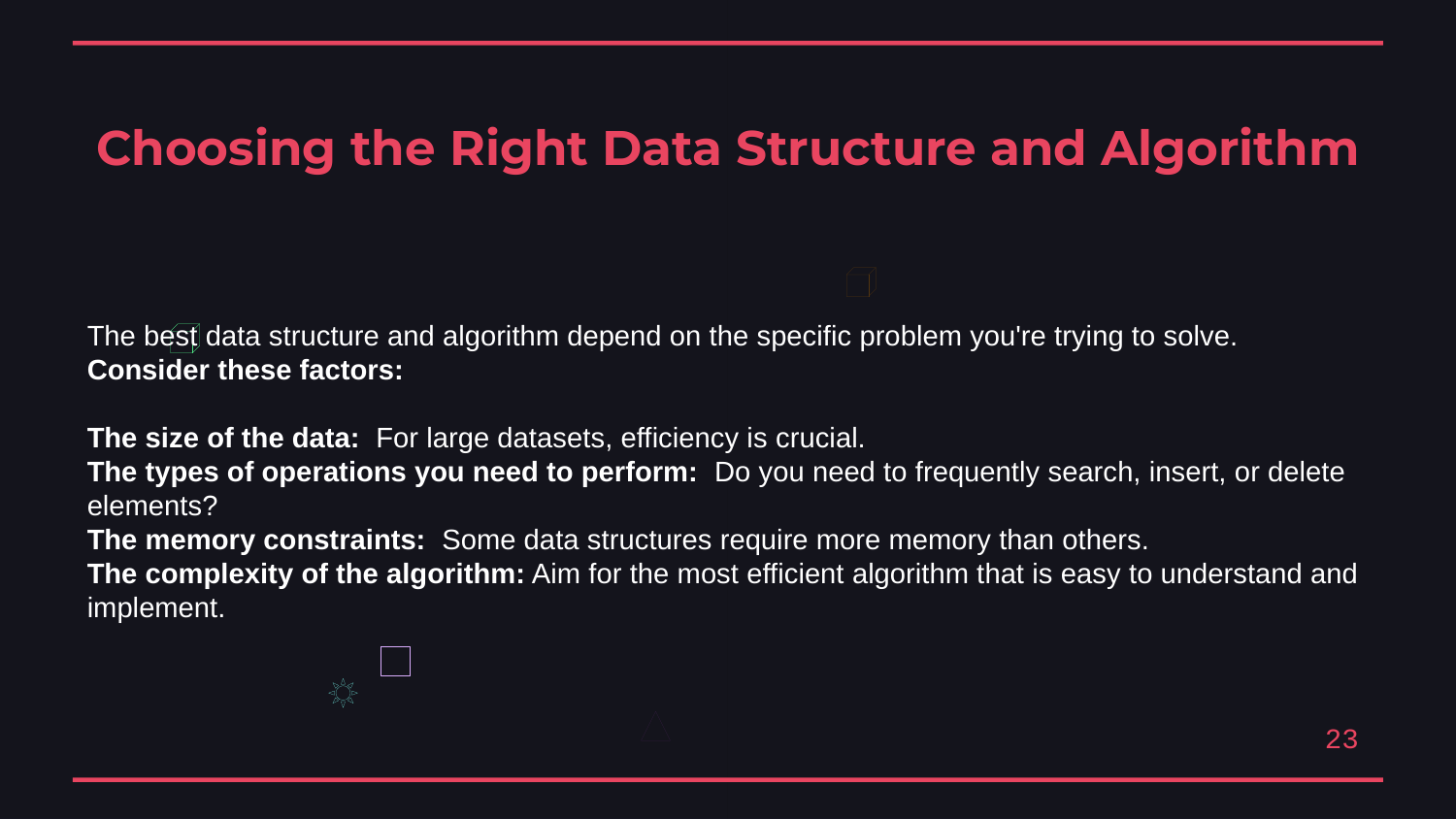

Choosing the Right Data Structure and Algorithm
The best data structure and algorithm depend on the specific problem you're trying to solve.
Consider these factors:

The size of the data:  For large datasets, efficiency is crucial.
The types of operations you need to perform:  Do you need to frequently search, insert, or delete elements?
The memory constraints:  Some data structures require more memory than others.
The complexity of the algorithm: Aim for the most efficient algorithm that is easy to understand and implement.

23